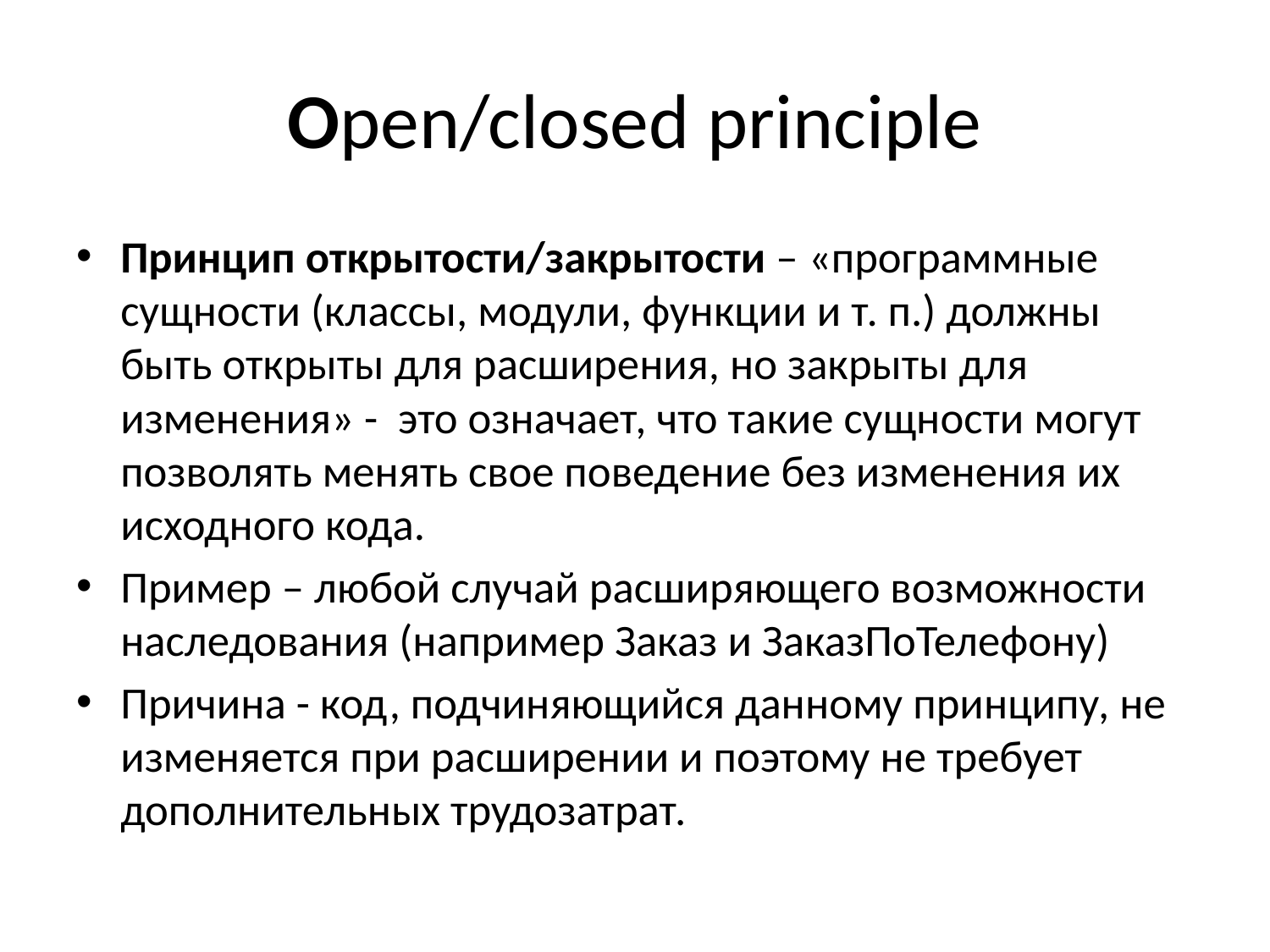

# Open/closed principle
Принцип открытости/закрытости – «программные сущности (классы, модули, функции и т. п.) должны быть открыты для расширения, но закрыты для изменения» -  это означает, что такие сущности могут позволять менять свое поведение без изменения их исходного кода.
Пример – любой случай расширяющего возможности наследования (например Заказ и ЗаказПоТелефону)
Причина - код, подчиняющийся данному принципу, не изменяется при расширении и поэтому не требует дополнительных трудозатрат.